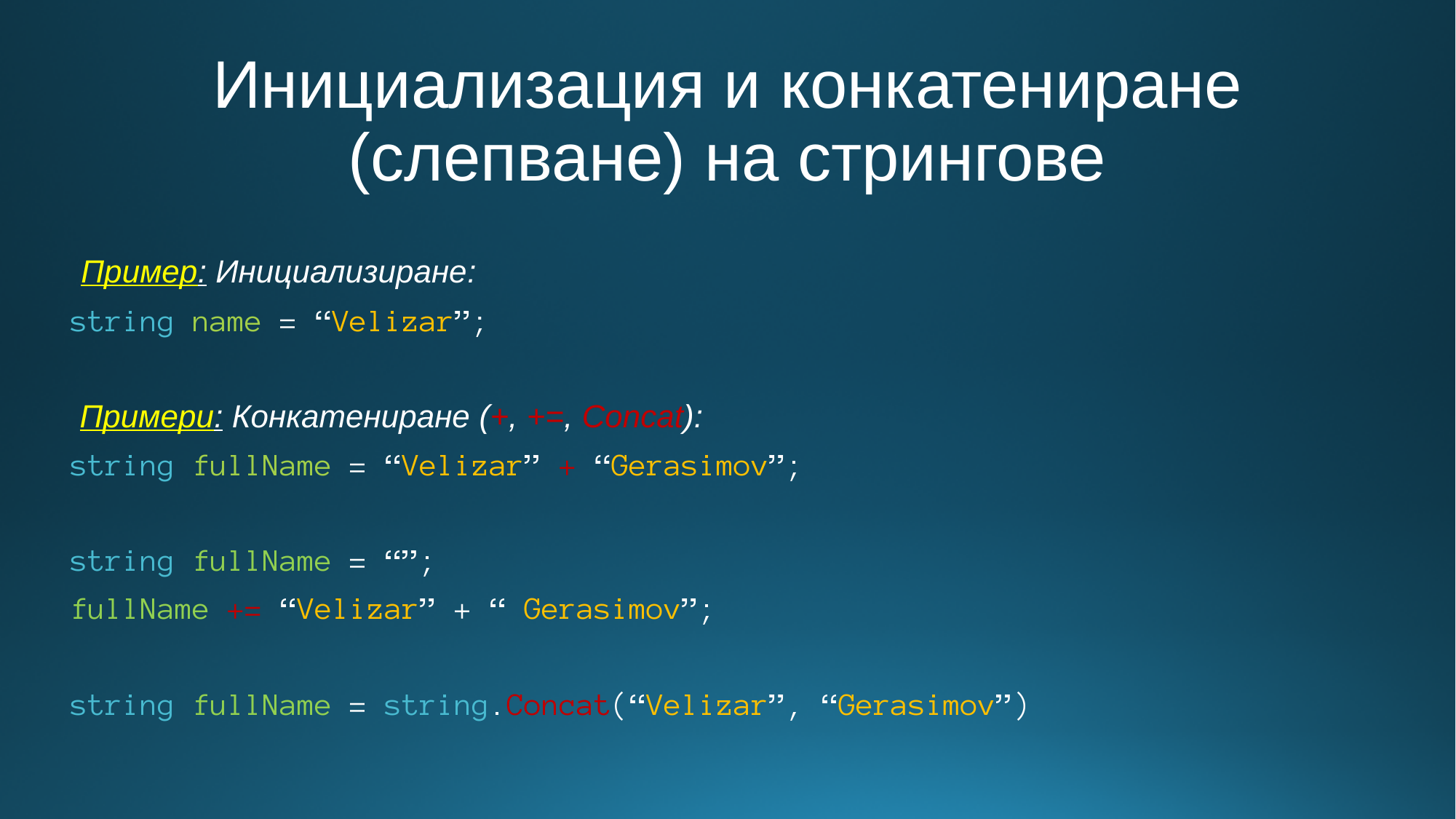

# Инициализация и конкатениране (слепване) на стрингове
 Пример: Инициализиране:
string name = “Velizar”;

 Примери: Конкатениране (+, +=, Concat):
string fullName = “Velizar” + “Gerasimov”;

string fullName = “”;
fullName += “Velizar” + “ Gerasimov”;

string fullName = string.Concat(“Velizar”, “Gerasimov”)